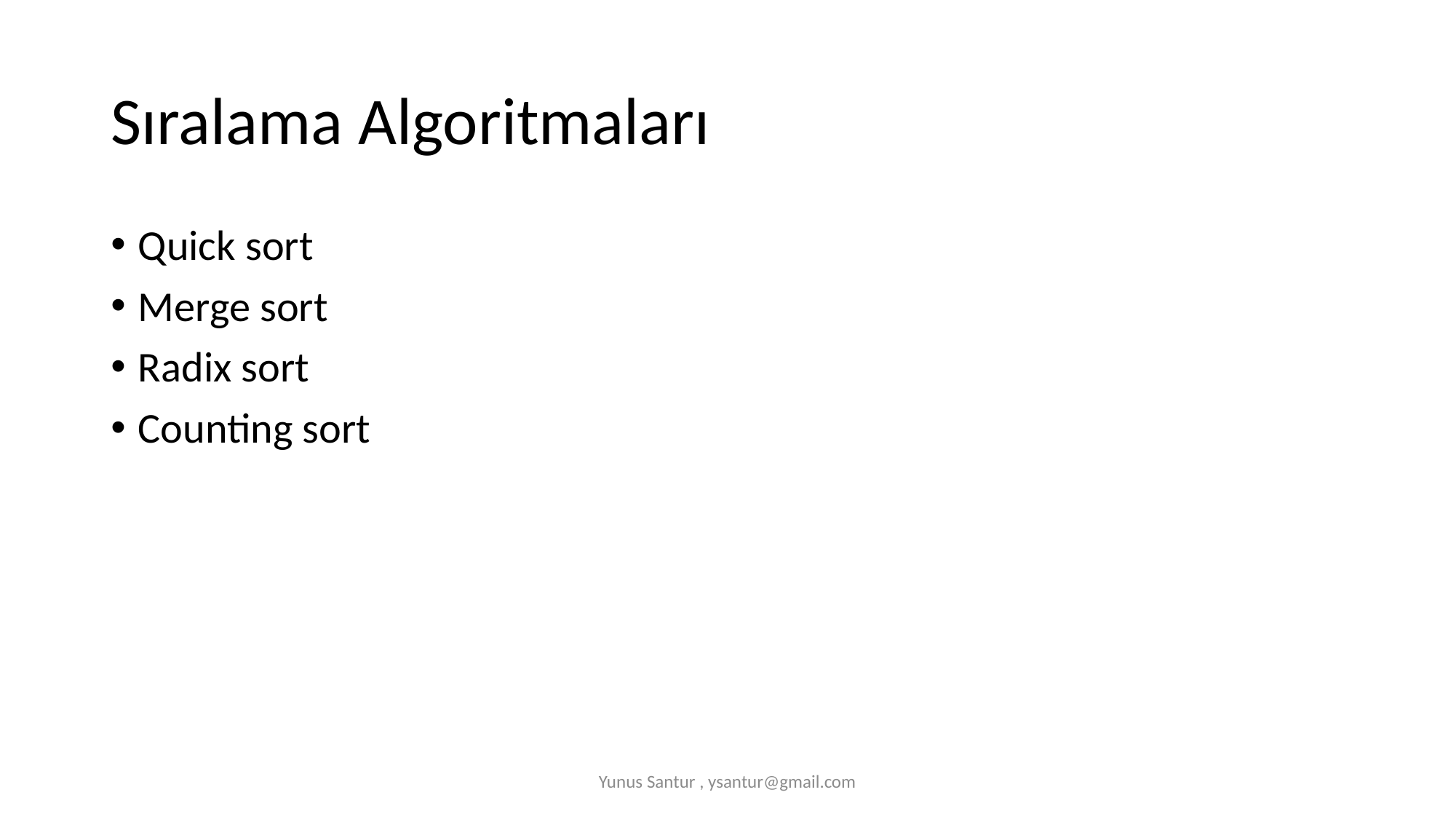

# Sıralama Algoritmaları
Quick sort
Merge sort
Radix sort
Counting sort
Yunus Santur , ysantur@gmail.com